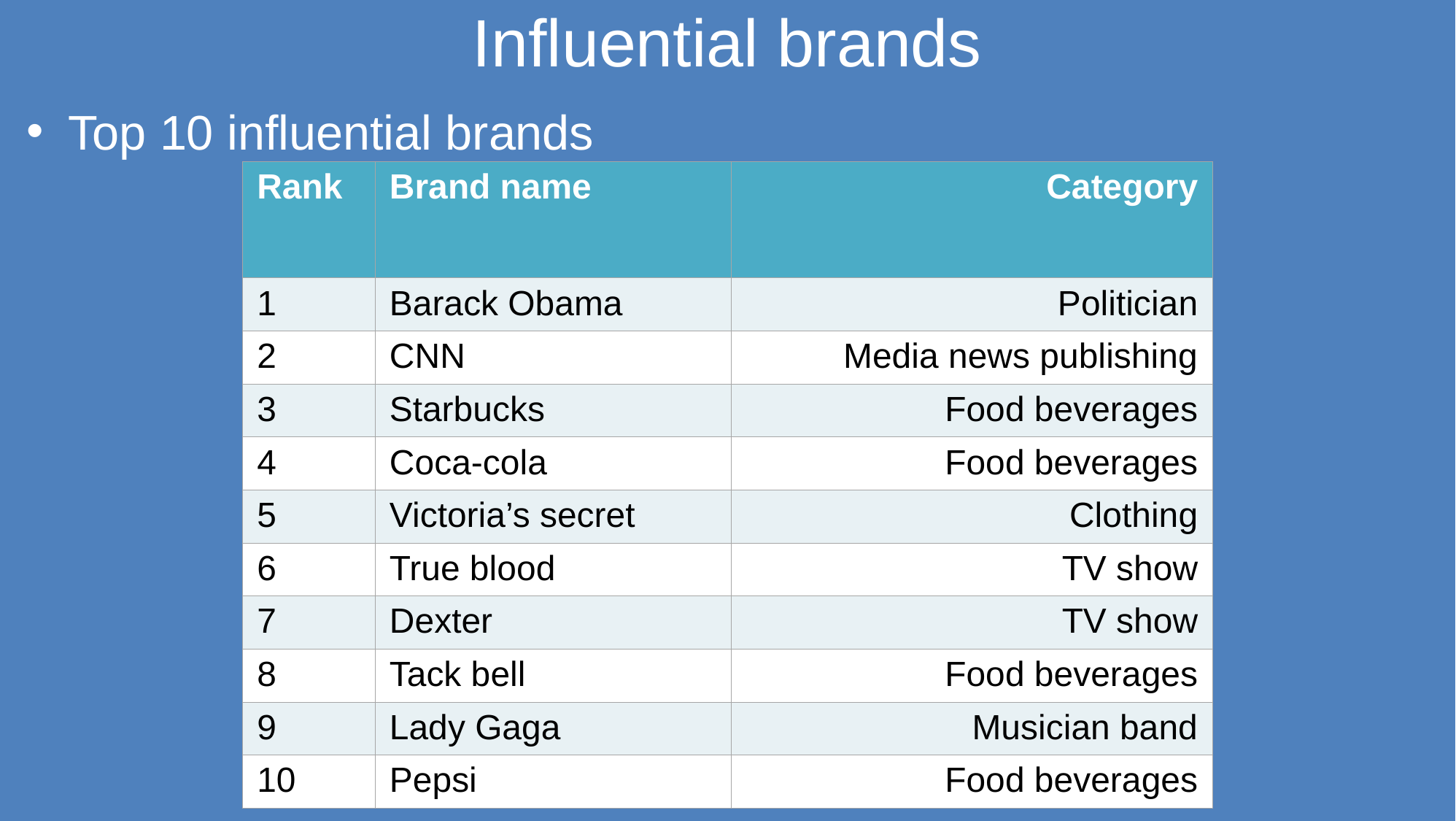

# Influential brands
Top 10 influential brands
| Rank | Brand name | Category |
| --- | --- | --- |
| 1 | Barack Obama | Politician |
| 2 | CNN | Media news publishing |
| 3 | Starbucks | Food beverages |
| 4 | Coca-cola | Food beverages |
| 5 | Victoria’s secret | Clothing |
| 6 | True blood | TV show |
| 7 | Dexter | TV show |
| 8 | Tack bell | Food beverages |
| 9 | Lady Gaga | Musician band |
| 10 | Pepsi | Food beverages |